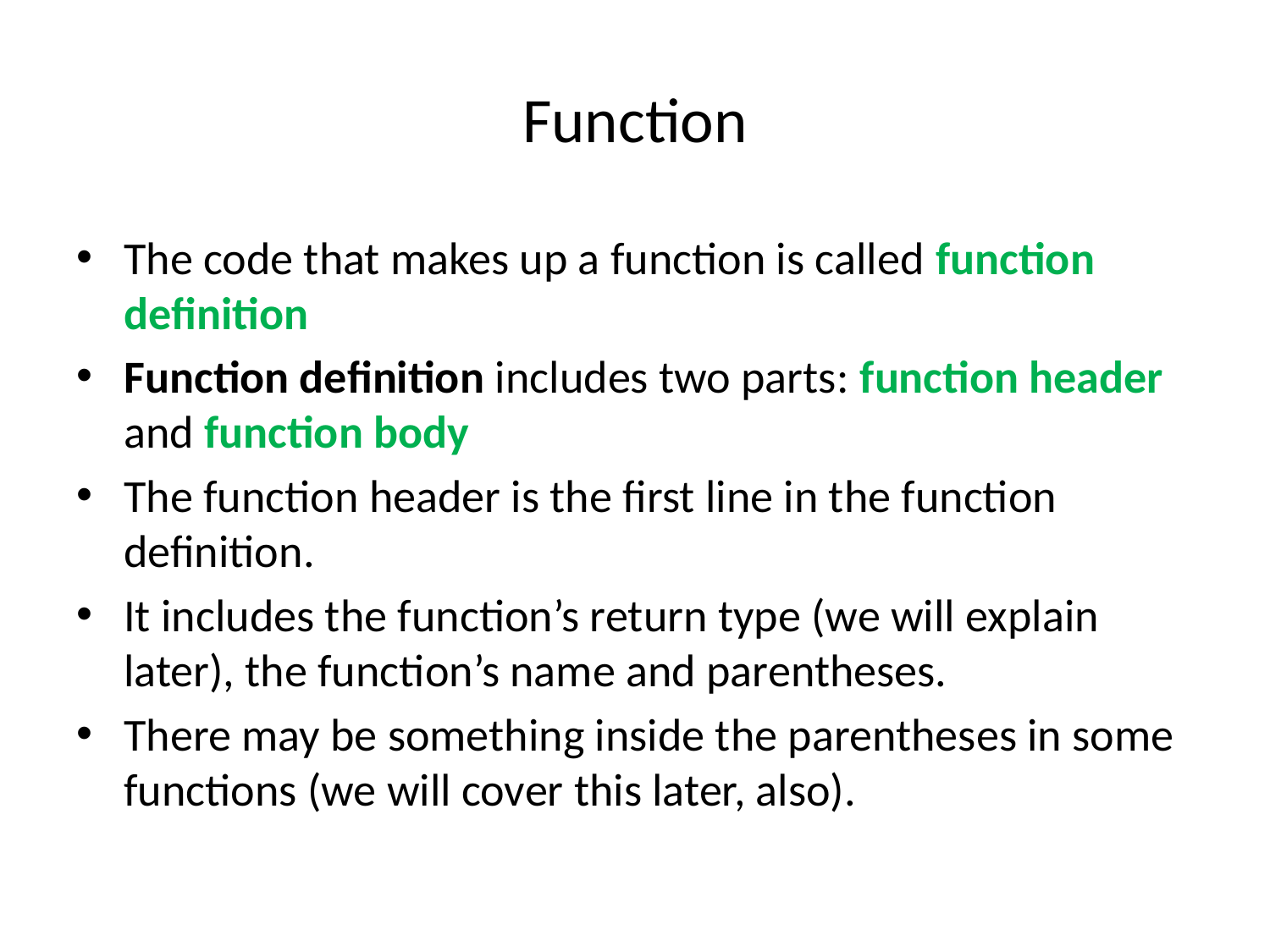

# Function
The code that makes up a function is called function definition
Function definition includes two parts: function header and function body
The function header is the first line in the function definition.
It includes the function’s return type (we will explain later), the function’s name and parentheses.
There may be something inside the parentheses in some functions (we will cover this later, also).